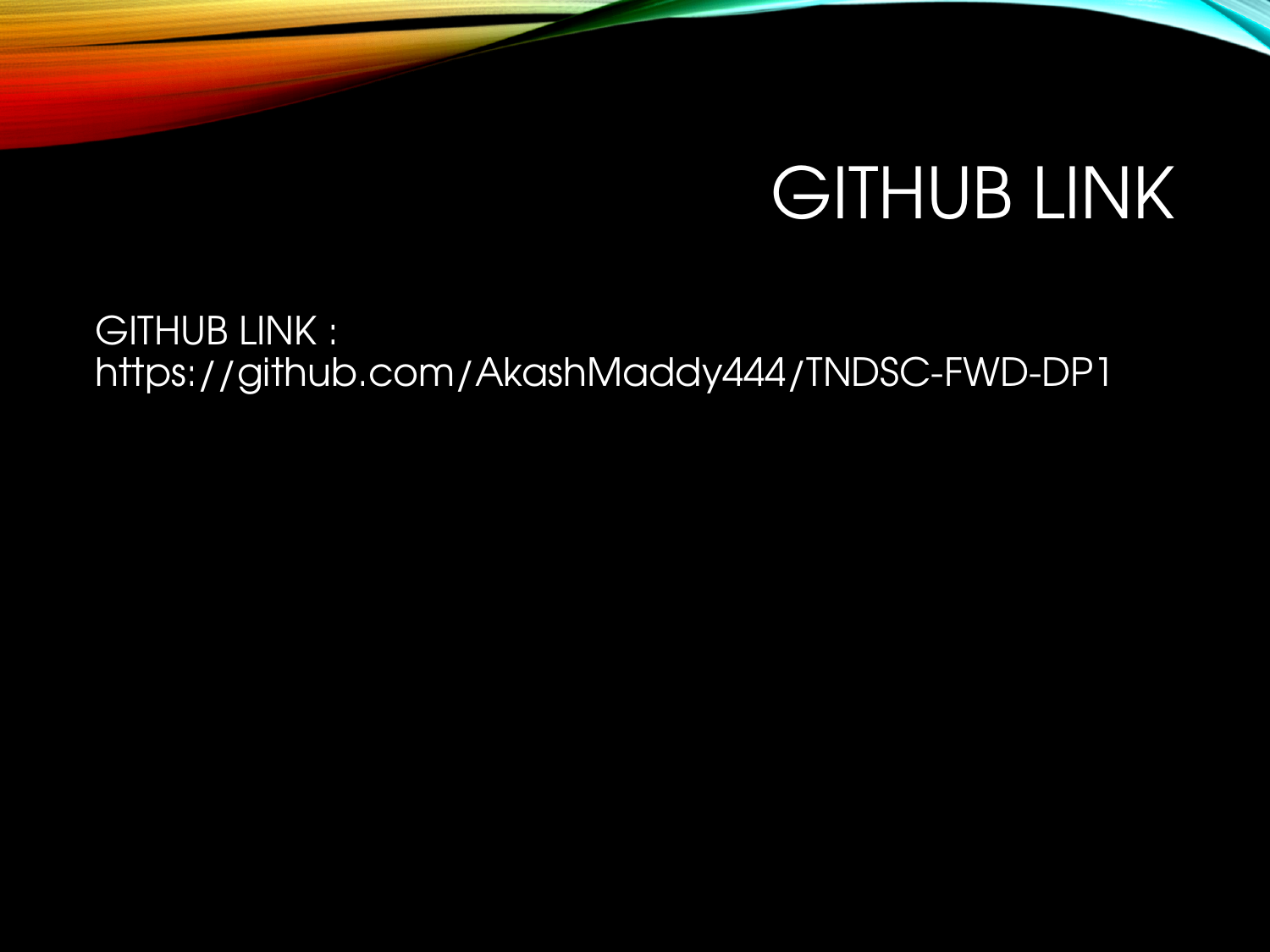

# Github Link
GITHUB LINK : https://github.com/AkashMaddy444/TNDSC-FWD-DP1